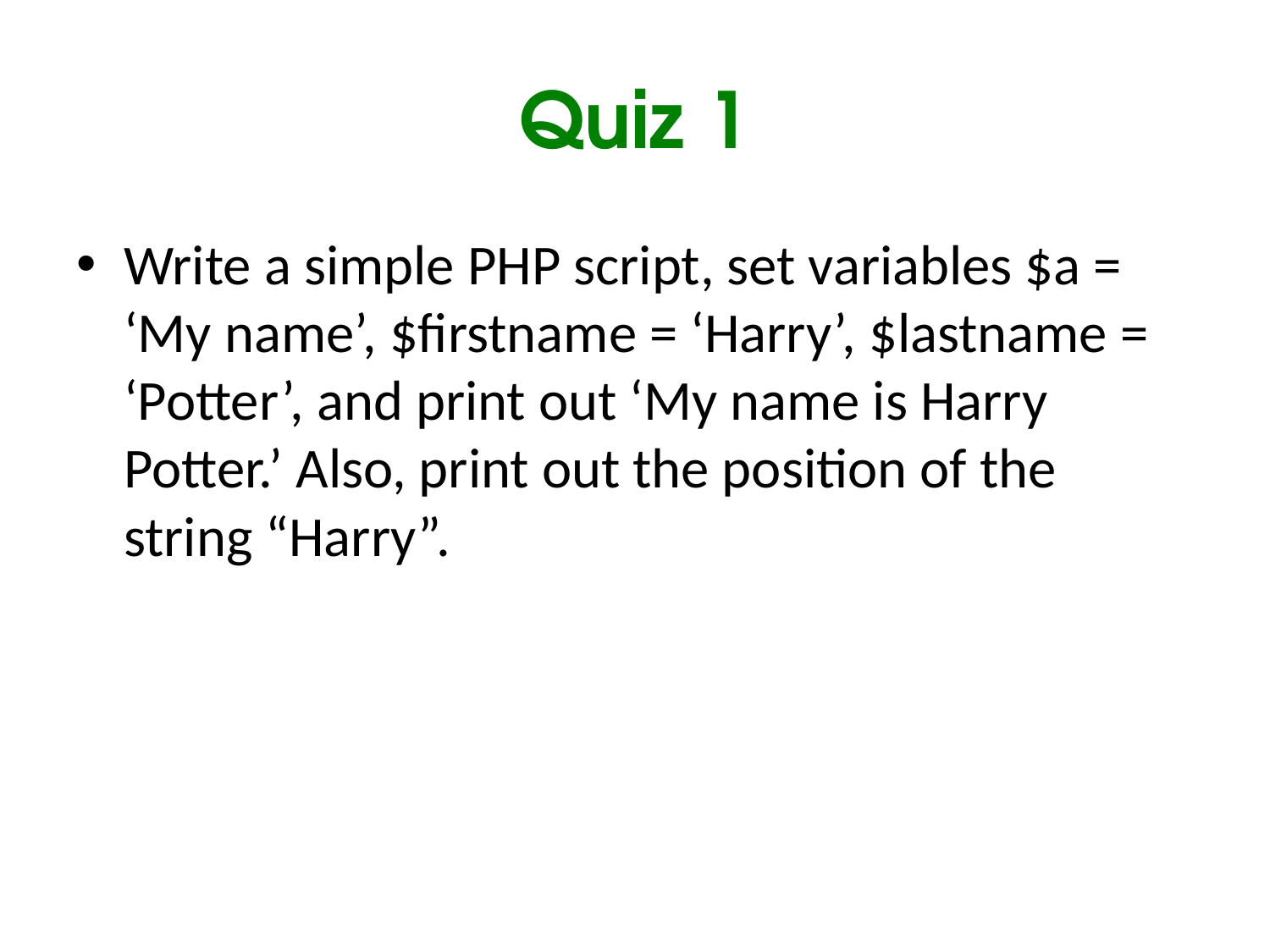

# Quiz 1
Write a simple PHP script, set variables $a = ‘My name’, $firstname = ‘Harry’, $lastname = ‘Potter’, and print out ‘My name is Harry Potter.’ Also, print out the position of the string “Harry”.